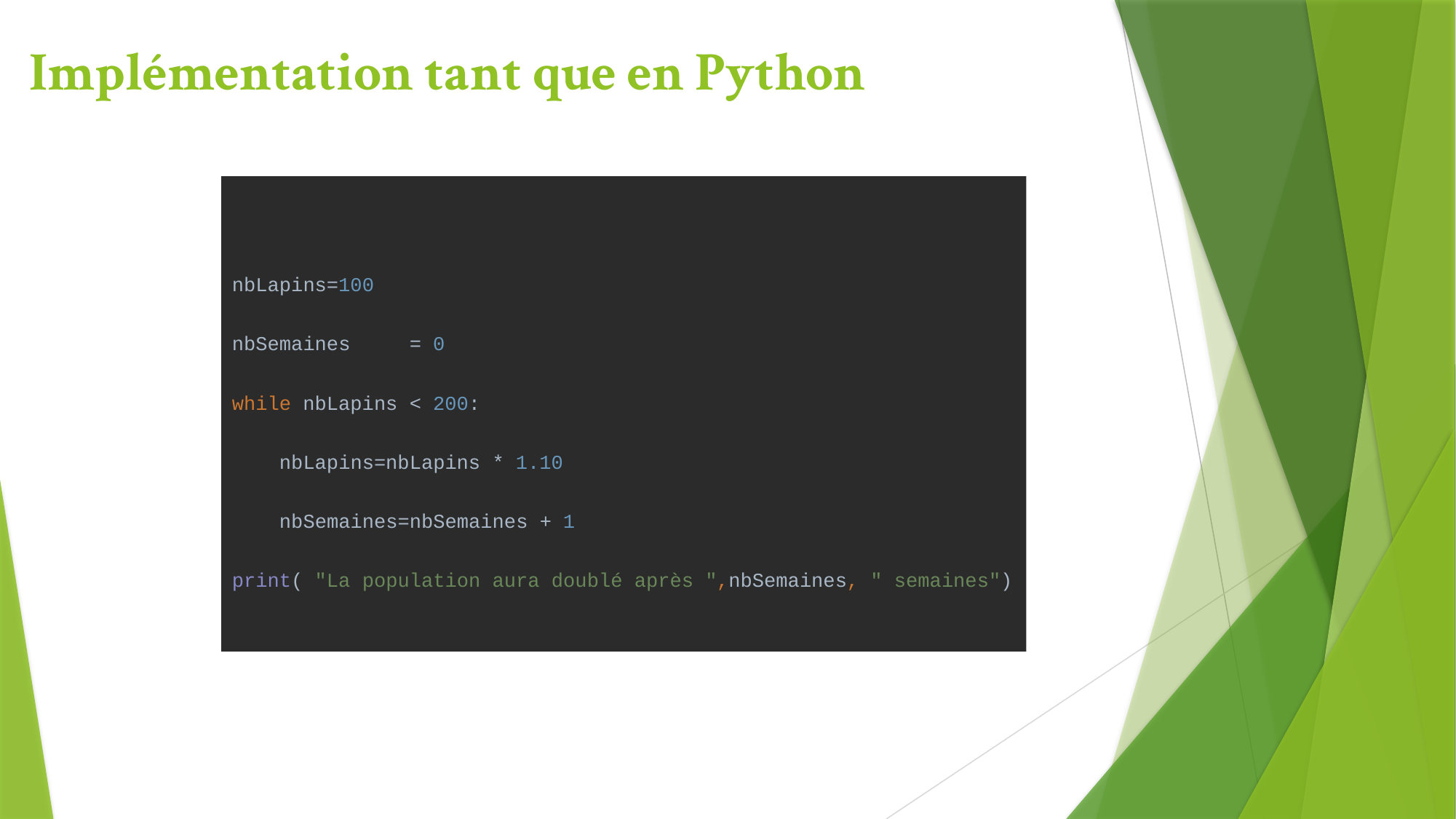

# Implémentation tant que en Python
nbLapins=100
nbSemaines     = 0
while nbLapins < 200:
    nbLapins=nbLapins * 1.10
    nbSemaines=nbSemaines + 1
print( "La population aura doublé après ",nbSemaines, " semaines")